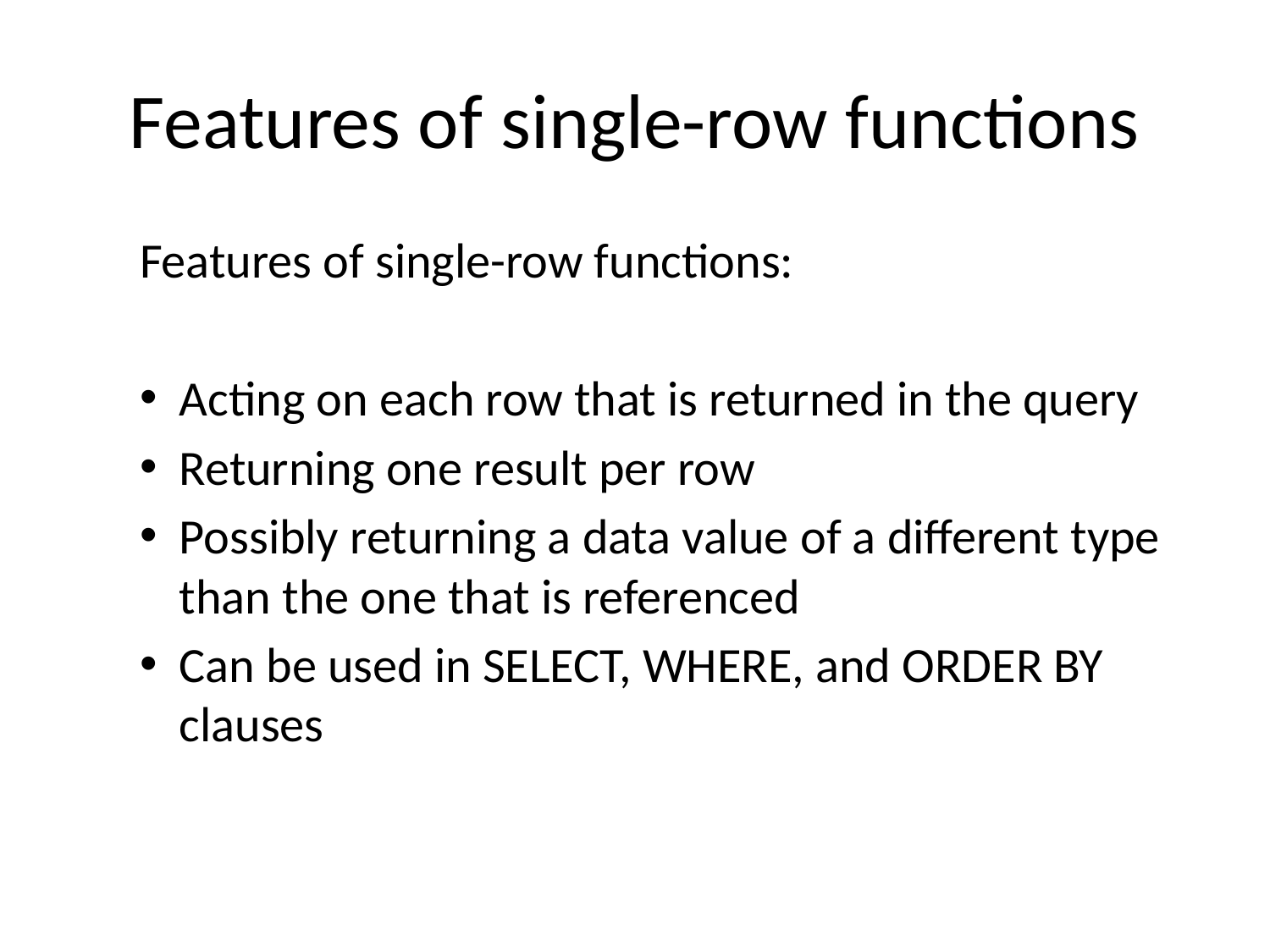

# Features of single-row functions
Features of single-row functions:

Acting on each row that is returned in the query
Returning one result per row
Possibly returning a data value of a different type than the one that is referenced
Can be used in SELECT, WHERE, and ORDER BY clauses